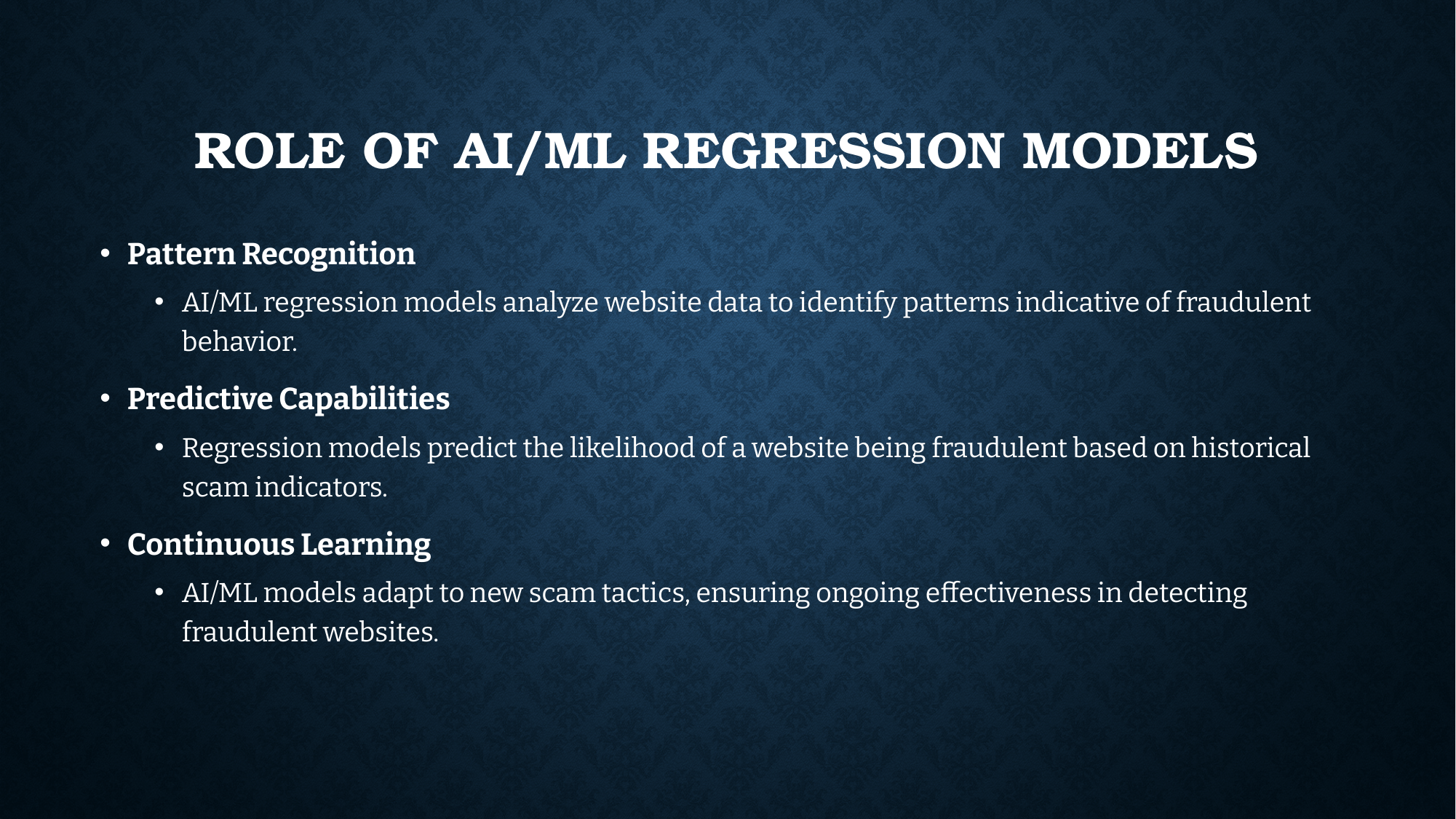

# Role of AI/ML Regression Models
Pattern Recognition
AI/ML regression models analyze website data to identify patterns indicative of fraudulent behavior.
Predictive Capabilities
Regression models predict the likelihood of a website being fraudulent based on historical scam indicators.
Continuous Learning
AI/ML models adapt to new scam tactics, ensuring ongoing effectiveness in detecting fraudulent websites.